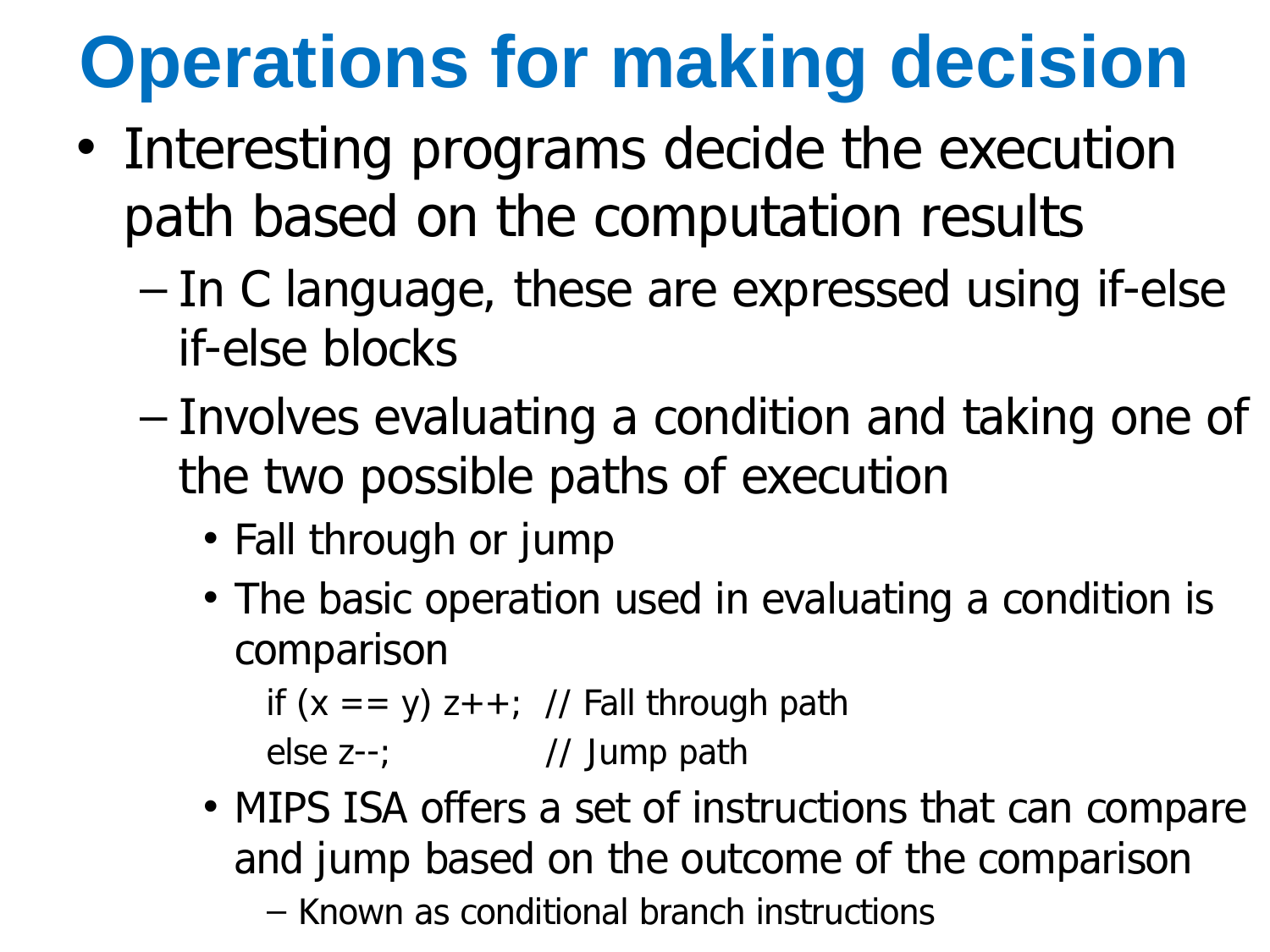

# Operations for making decision
Interesting programs decide the execution path based on the computation results
In C language, these are expressed using if-else if-else blocks
Involves evaluating a condition and taking one of the two possible paths of execution
Fall through or jump
The basic operation used in evaluating a condition is comparison
if (x == y) z++;  // Fall through path
else z--;              // Jump path
MIPS ISA offers a set of instructions that can compare and jump based on the outcome of the comparison
Known as conditional branch instructions